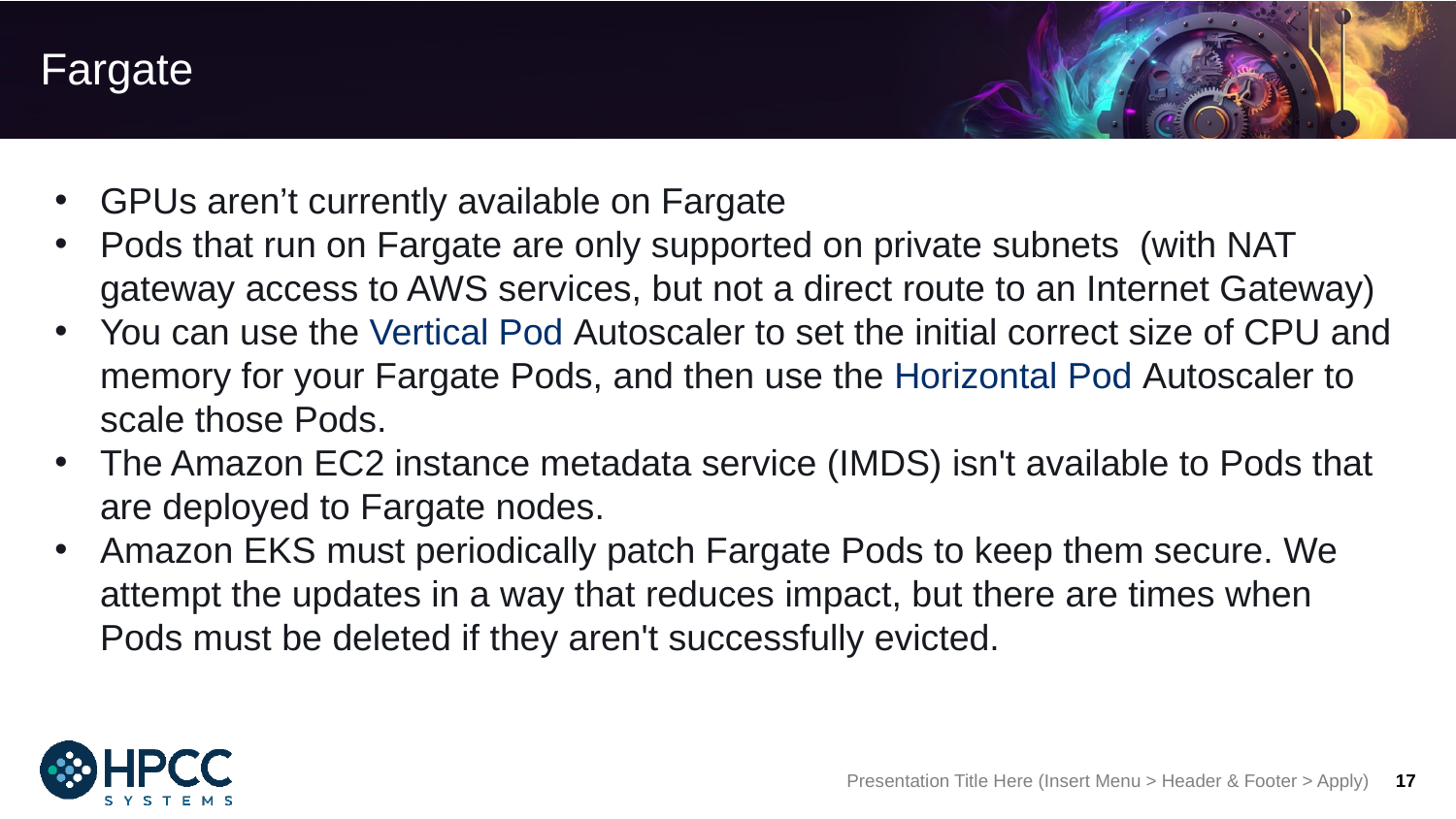

# Fargate
GPUs aren’t currently available on Fargate
Pods that run on Fargate are only supported on private subnets  (with NAT gateway access to AWS services, but not a direct route to an Internet Gateway)
You can use the Vertical Pod Autoscaler to set the initial correct size of CPU and memory for your Fargate Pods, and then use the Horizontal Pod Autoscaler to scale those Pods.
The Amazon EC2 instance metadata service (IMDS) isn't available to Pods that are deployed to Fargate nodes.
Amazon EKS must periodically patch Fargate Pods to keep them secure. We attempt the updates in a way that reduces impact, but there are times when Pods must be deleted if they aren't successfully evicted.
Presentation Title Here (Insert Menu > Header & Footer > Apply)
17